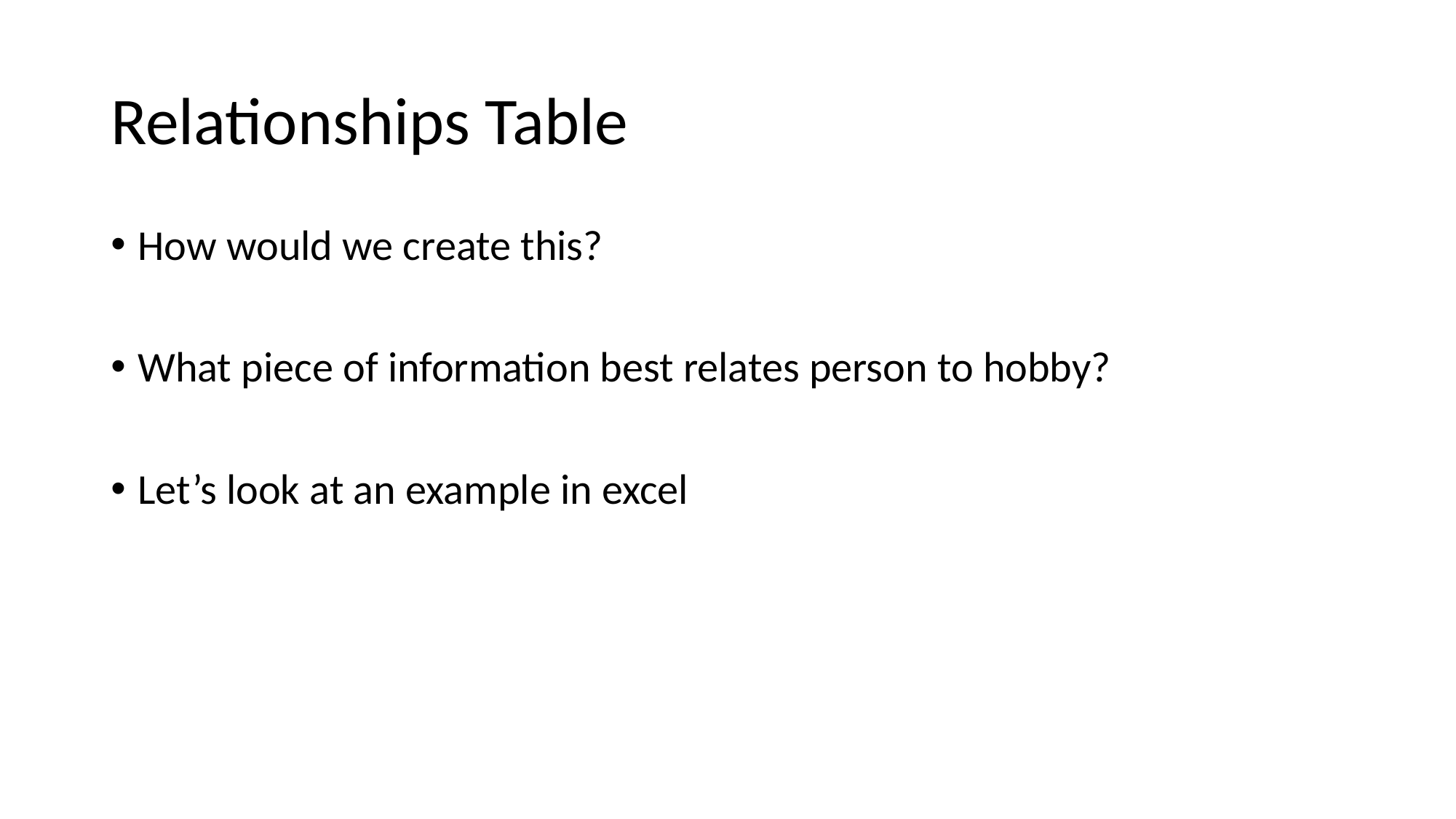

Relationships Table
How would we create this?

What piece of information best relates person to hobby?

Let’s look at an example in excel